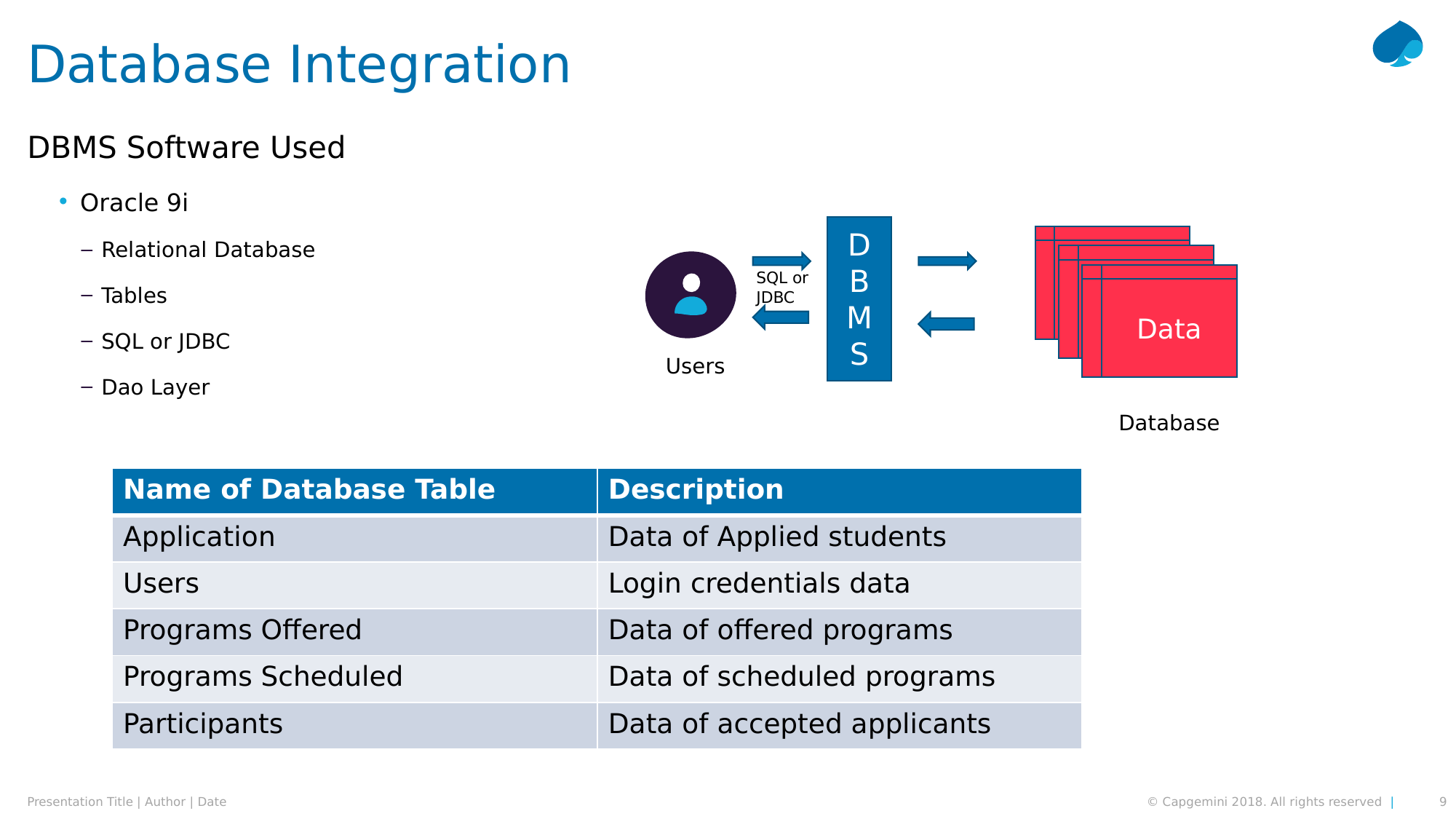

# Database Integration
DBMS Software Used
Oracle 9i
Relational Database
Tables
SQL or JDBC
Dao Layer

DBMS
Data
Data

SQL or JDBC
Data

Users
Database
| Name of Database Table | Description |
| --- | --- |
| Application | Data of Applied students |
| Users | Login credentials data |
| Programs Offered | Data of offered programs |
| Programs Scheduled | Data of scheduled programs |
| Participants | Data of accepted applicants |